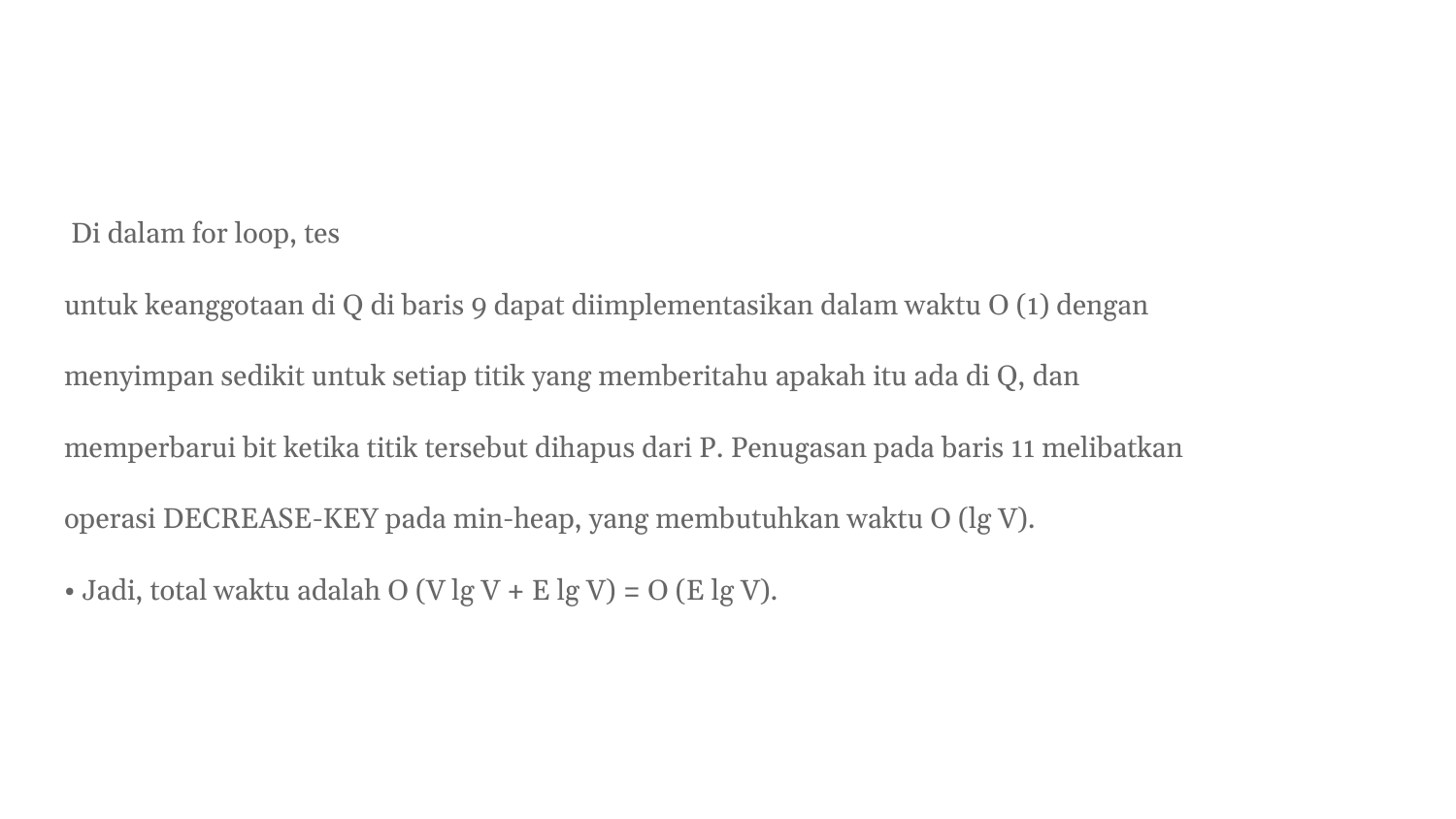

#
 Di dalam for loop, tes
untuk keanggotaan di Q di baris 9 dapat diimplementasikan dalam waktu O (1) dengan
menyimpan sedikit untuk setiap titik yang memberitahu apakah itu ada di Q, dan
memperbarui bit ketika titik tersebut dihapus dari P. Penugasan pada baris 11 melibatkan
operasi DECREASE-KEY pada min-heap, yang membutuhkan waktu O (lg V).
• Jadi, total waktu adalah O (V lg V + E lg V) = O (E lg V).